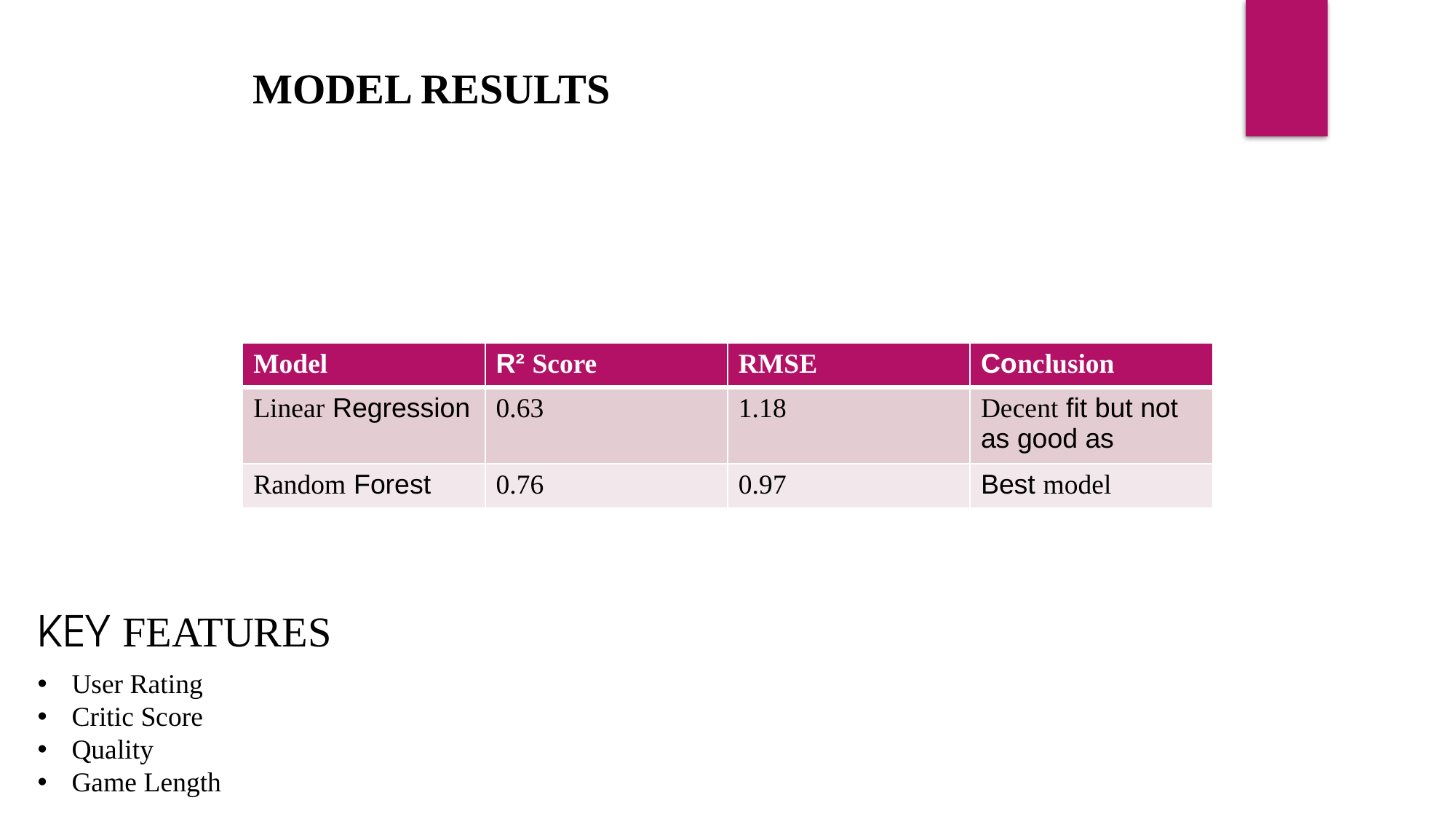

MODEL RESULTS
| Model | R² Score | RMSE | Conclusion |
| --- | --- | --- | --- |
| Linear Regression | 0.63 | 1.18 | Decent fit but not as good as |
| Random Forest | 0.76 | 0.97 | Best model |
KEY FEATURES
User Rating
Critic Score
Quality
Game Length